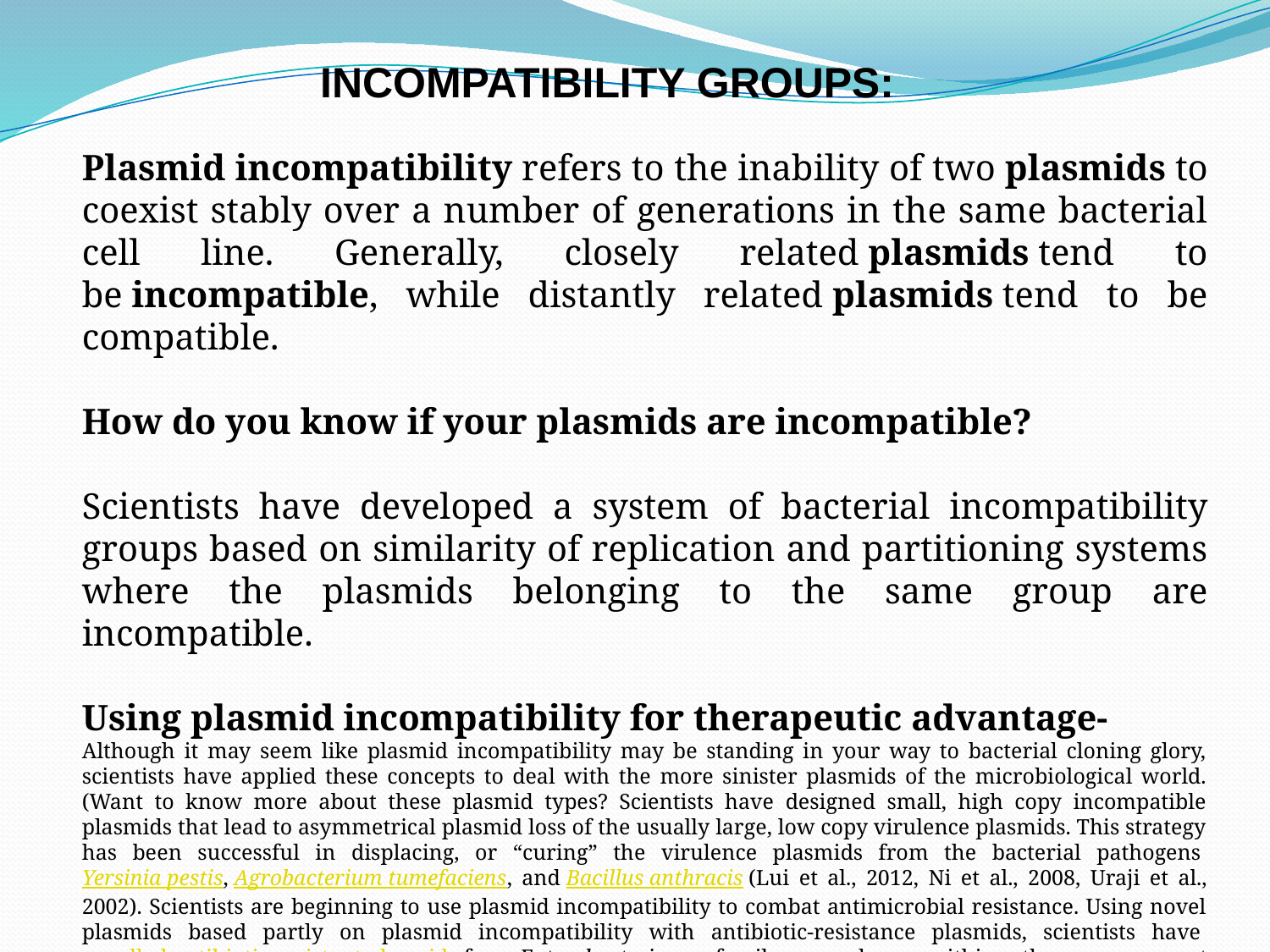

INCOMPATIBILITY GROUPS:
Plasmid incompatibility refers to the inability of two plasmids to coexist stably over a number of generations in the same bacterial cell line. Generally, closely related plasmids tend to be incompatible, while distantly related plasmids tend to be compatible.

How do you know if your plasmids are incompatible?

Scientists have developed a system of bacterial incompatibility groups based on similarity of replication and partitioning systems where the plasmids belonging to the same group are incompatible.

Using plasmid incompatibility for therapeutic advantage-
Although it may seem like plasmid incompatibility may be standing in your way to bacterial cloning glory, scientists have applied these concepts to deal with the more sinister plasmids of the microbiological world. (Want to know more about these plasmid types? Scientists have designed small, high copy incompatible plasmids that lead to asymmetrical plasmid loss of the usually large, low copy virulence plasmids. This strategy has been successful in displacing, or “curing” the virulence plasmids from the bacterial pathogens Yersinia pestis, Agrobacterium tumefaciens, and Bacillus anthracis (Lui et al., 2012, Ni et al., 2008, Uraji et al., 2002). Scientists are beginning to use plasmid incompatibility to combat antimicrobial resistance. Using novel plasmids based partly on plasmid incompatibility with antibiotic-resistance plasmids, scientists have expelled antibiotic resistant plasmids from Enterobacteriaceae family members within the mouse gut (Kamruzzaman et al., 2017).